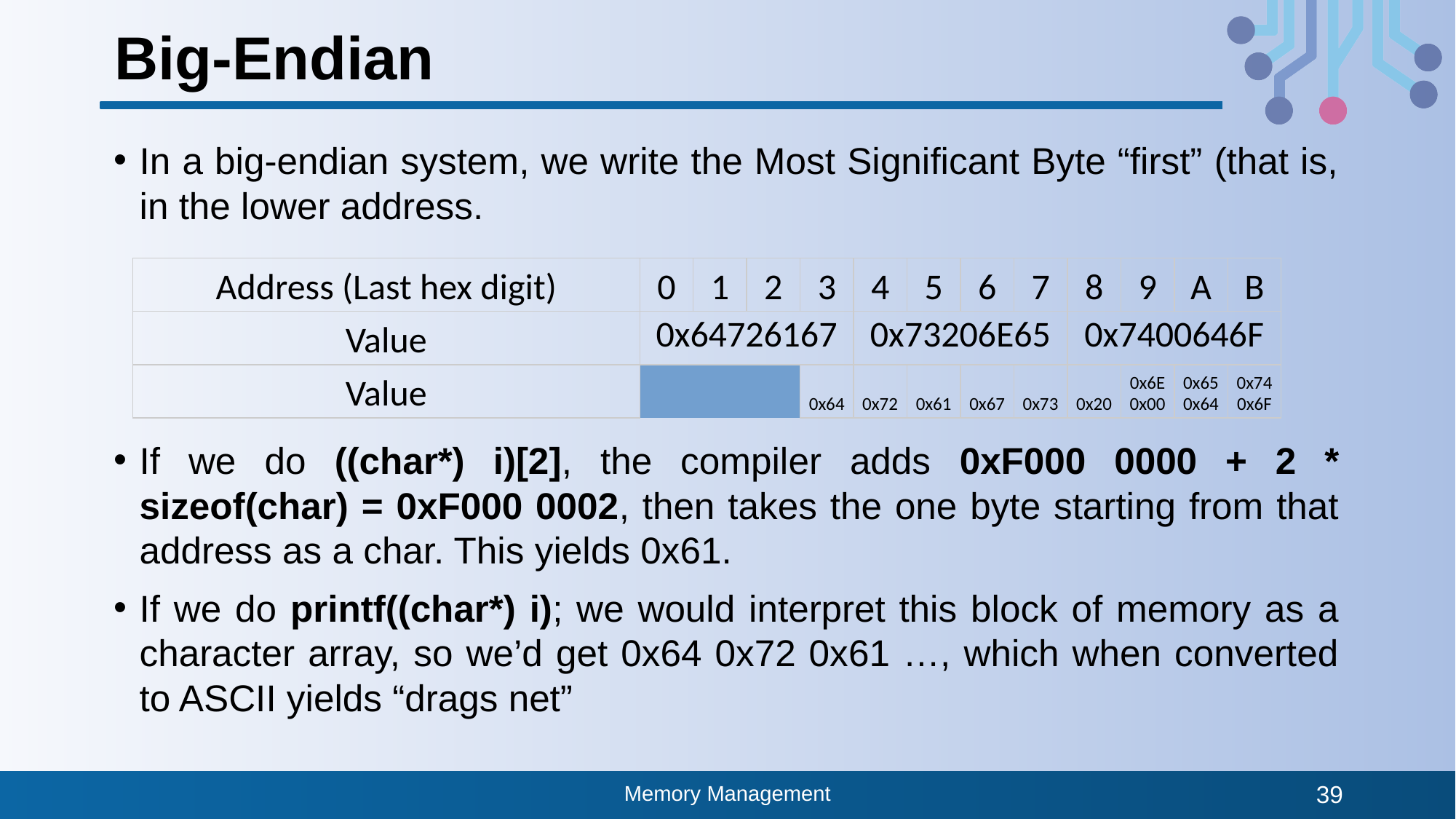

# Big-Endian
In a big-endian system, we write the Most Significant Byte “first” (that is, in the lower address.

If we do ((char*) i)[2], the compiler adds 0xF000 0000 + 2 * sizeof(char) = 0xF000 0002, then takes the one byte starting from that address as a char. This yields 0x61.
If we do printf((char*) i); we would interpret this block of memory as a character array, so we’d get 0x64 0x72 0x61 …, which when converted to ASCII yields “drags net”
| Address (Last hex digit) |  |  |  | 0 | 1 | 2 | 3 | 4 | 5 | 6 | 7 | 8 | 9 | A | B |
| --- | --- | --- | --- | --- | --- | --- | --- | --- | --- | --- | --- | --- | --- | --- | --- |
| Value |  |  |  | 0x64726167 |  |  |  | 0x73206E65 |  |  |  | 0x7400646F |  |  |  |
| Value |  |  |  | 0x64 | 0x72 | 0x61 | 0x67 | 0x73 | 0x20 | 0x6E | 0x65 | 0x74 | 0x00 | 0x64 | 0x6F |
Memory Management
39